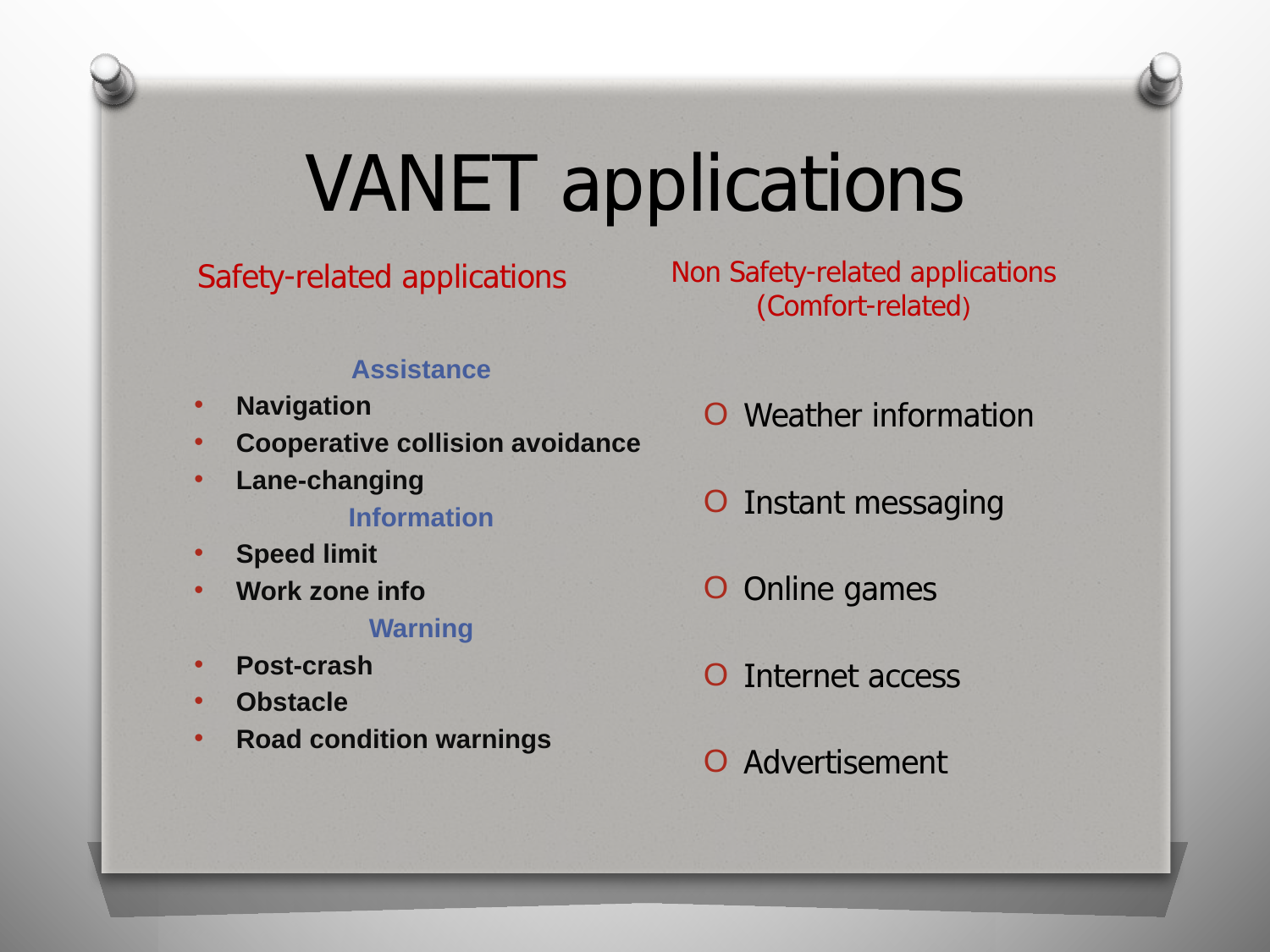

# VANET applications
Safety-related applications

Non Safety-related applications (Comfort-related)
Assistance
Navigation
Cooperative collision avoidance
Lane-changing
Information
Speed limit
Work zone info
Warning
Post-crash
Obstacle
Road condition warnings

Weather information

Instant messaging

Online games

Internet access

Advertisement